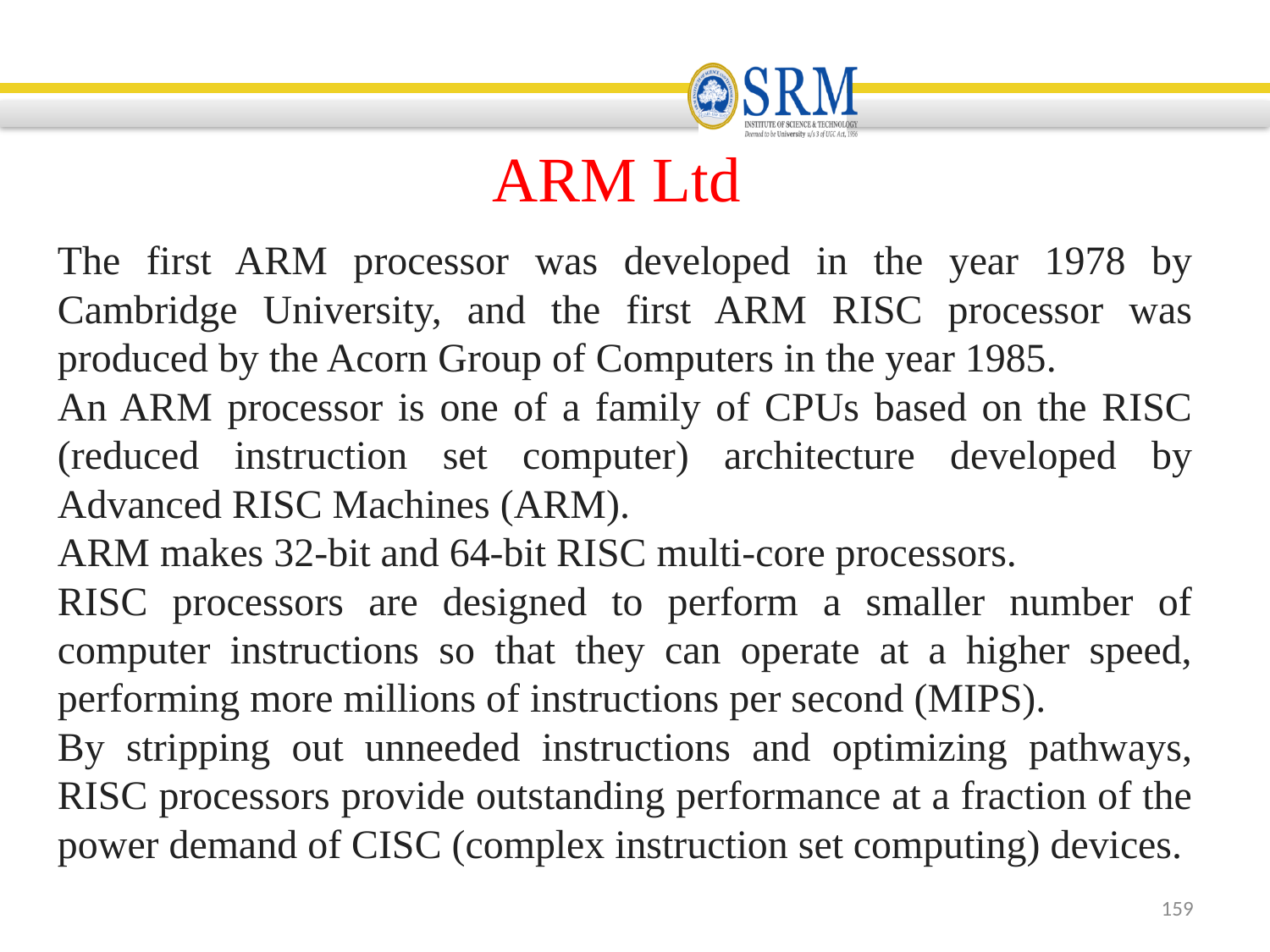

# ARM Ltd
The first ARM processor was developed in the year 1978 by Cambridge University, and the first ARM RISC processor was produced by the Acorn Group of Computers in the year 1985.
An ARM processor is one of a family of CPUs based on the RISC (reduced instruction set computer) architecture developed by Advanced RISC Machines (ARM).
ARM makes 32-bit and 64-bit RISC multi-core processors.
RISC processors are designed to perform a smaller number of computer instructions so that they can operate at a higher speed, performing more millions of instructions per second (MIPS).
By stripping out unneeded instructions and optimizing pathways, RISC processors provide outstanding performance at a fraction of the power demand of CISC (complex instruction set computing) devices.
159